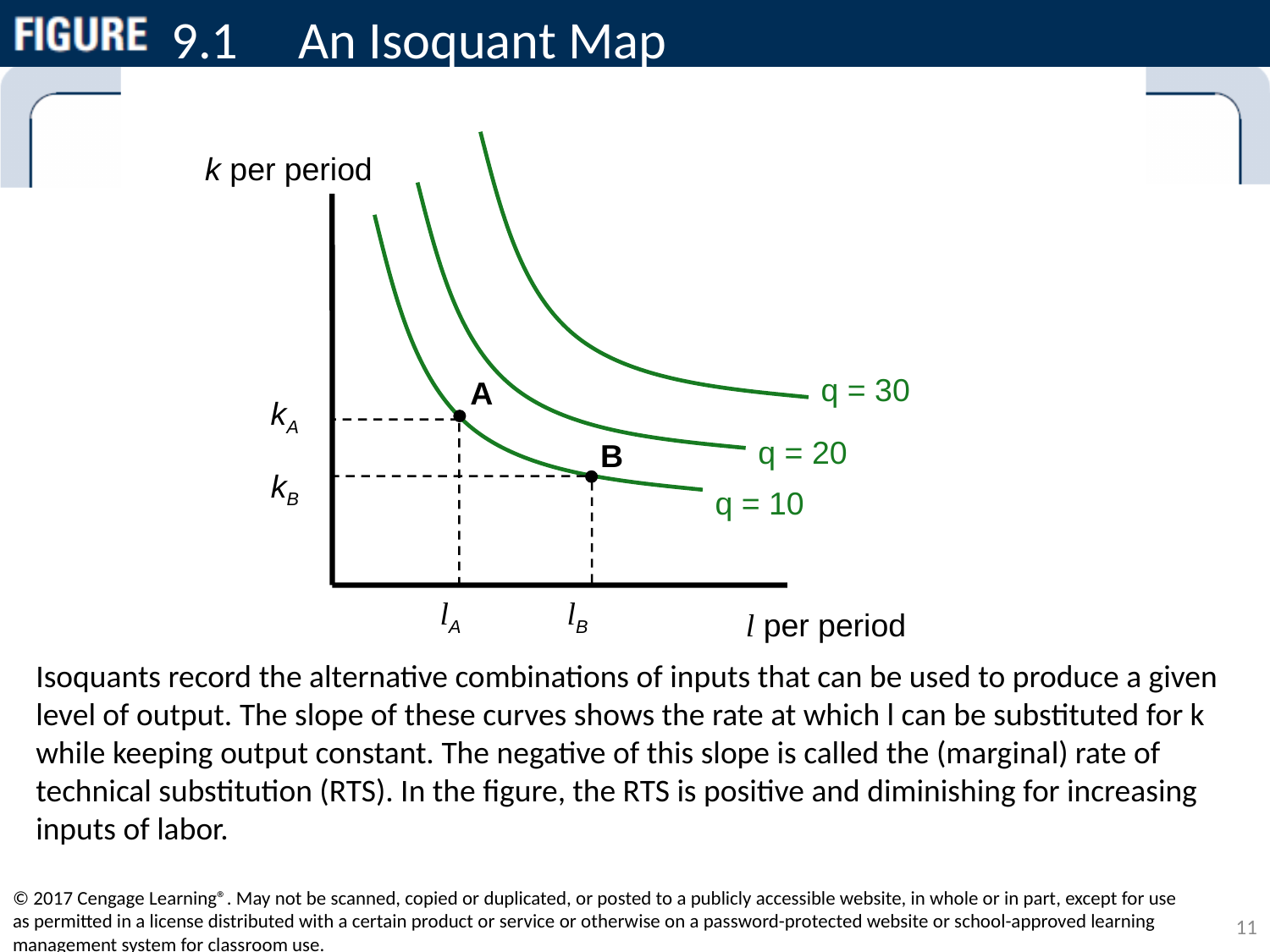

# 9.1	An Isoquant Map

q = 30
k per period

l per period

q = 20

q = 10
A

lA
kA

B

lB
kB

Isoquants record the alternative combinations of inputs that can be used to produce a given level of output. The slope of these curves shows the rate at which l can be substituted for k while keeping output constant. The negative of this slope is called the (marginal) rate of technical substitution (RTS). In the figure, the RTS is positive and diminishing for increasing inputs of labor.

© 2017 Cengage Learning®. May not be scanned, copied or duplicated, or posted to a publicly accessible website, in whole or in part, except for use as permitted in a license distributed with a certain product or service or otherwise on a password-protected website or school-approved learning management system for classroom use.
11